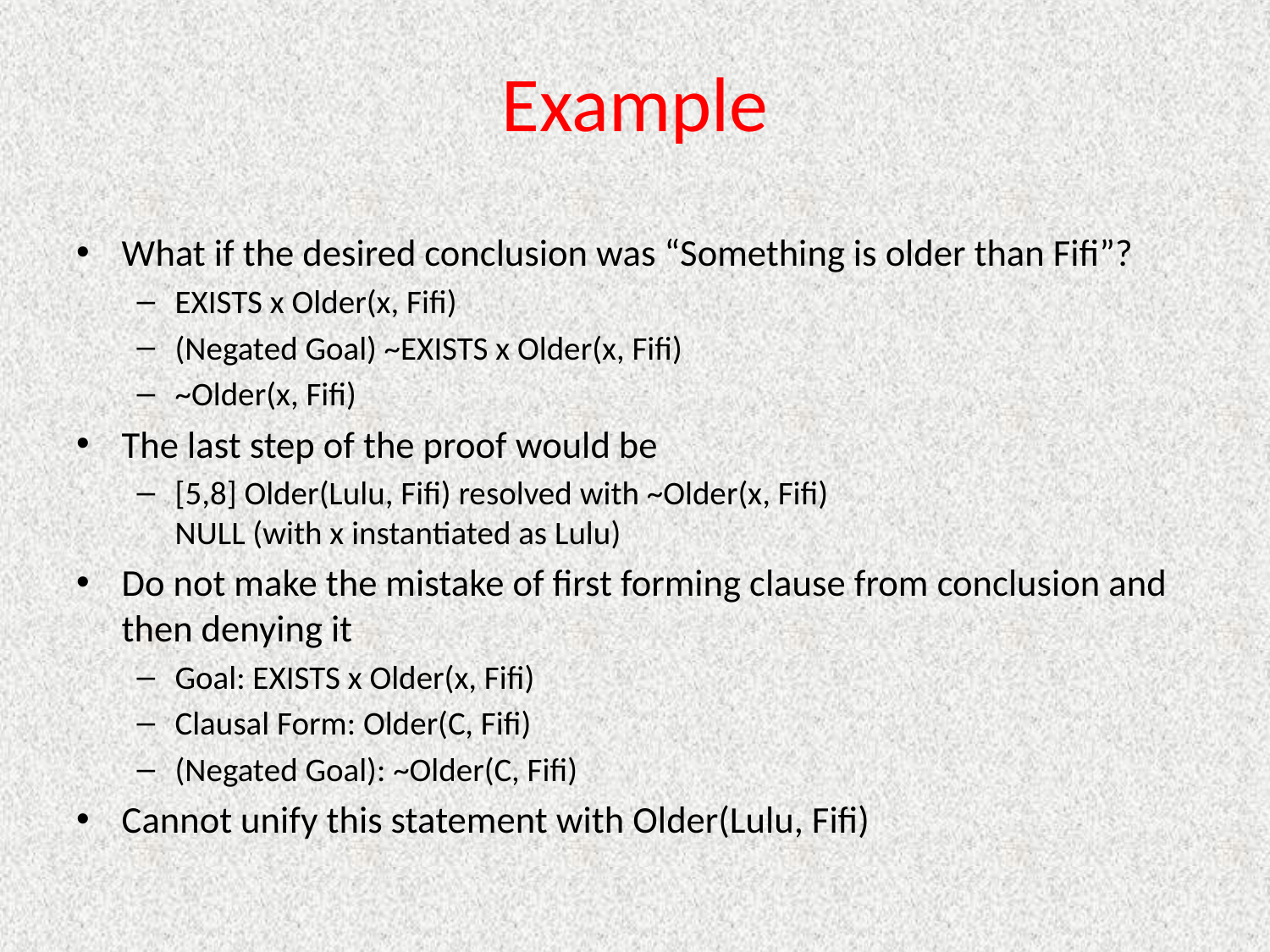

# Example
What if the desired conclusion was “Something is older than Fifi”?
EXISTS x Older(x, Fifi)
(Negated Goal) ~EXISTS x Older(x, Fifi)
~Older(x, Fifi)
The last step of the proof would be
[5,8] Older(Lulu, Fifi) resolved with ~Older(x, Fifi)
NULL (with x instantiated as Lulu)
Do not make the mistake of first forming clause from conclusion and then denying it
Goal: EXISTS x Older(x, Fifi)
Clausal Form: Older(C, Fifi)
(Negated Goal): ~Older(C, Fifi)
Cannot unify this statement with Older(Lulu, Fifi)